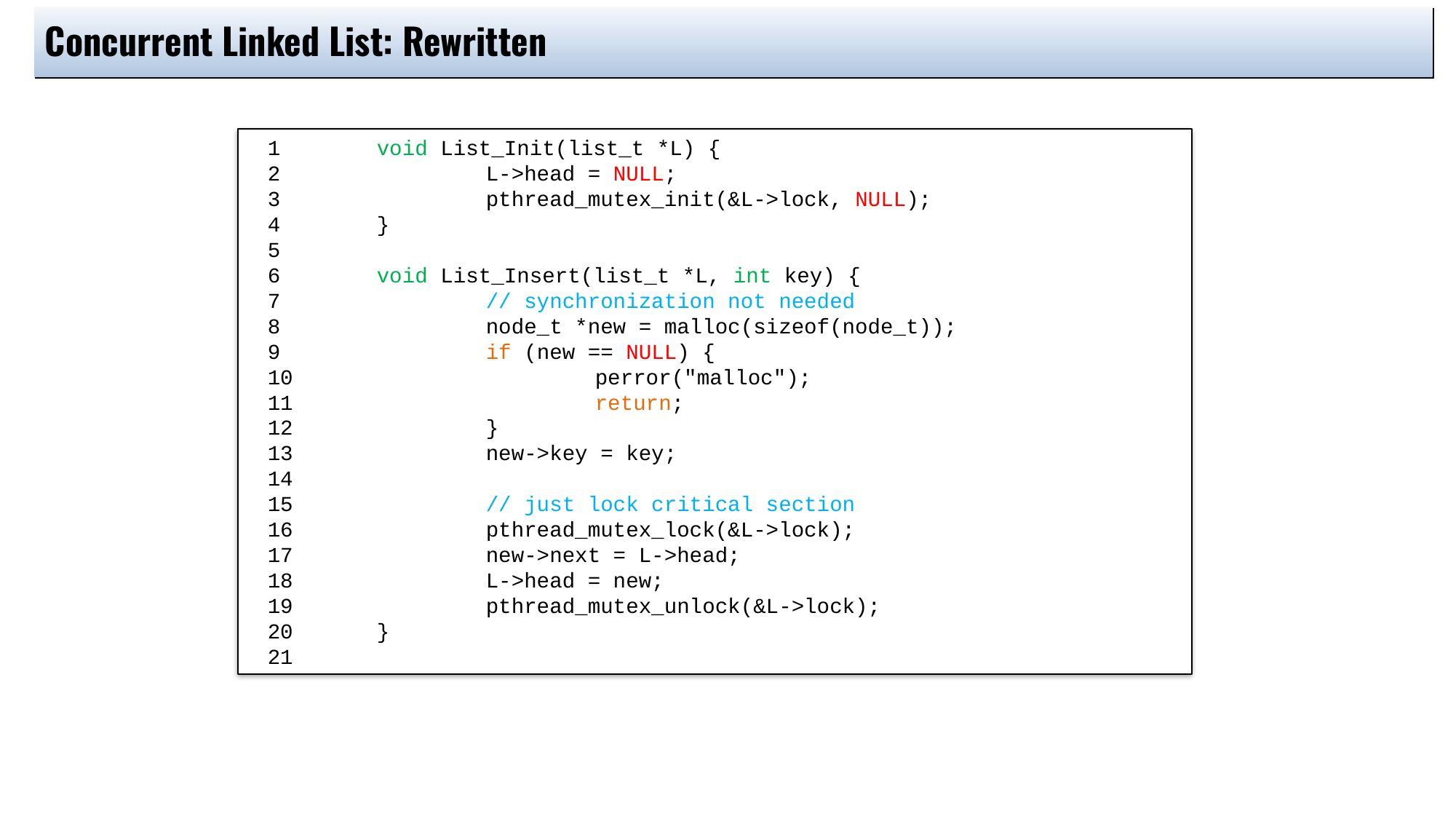

# Concurrent Linked List: Rewritten
1 	void List_Init(list_t *L) {
2 		L->head = NULL;
3 		pthread_mutex_init(&L->lock, NULL);
4 	}
5
6 	void List_Insert(list_t *L, int key) {
7 		// synchronization not needed
8 		node_t *new = malloc(sizeof(node_t));
9 		if (new == NULL) {
10 			perror("malloc");
11 			return;
12 		}
13 		new->key = key;
14
15 		// just lock critical section
16 		pthread_mutex_lock(&L->lock);
17 		new->next = L->head;
18 		L->head = new;
19 		pthread_mutex_unlock(&L->lock);
20 	}
21